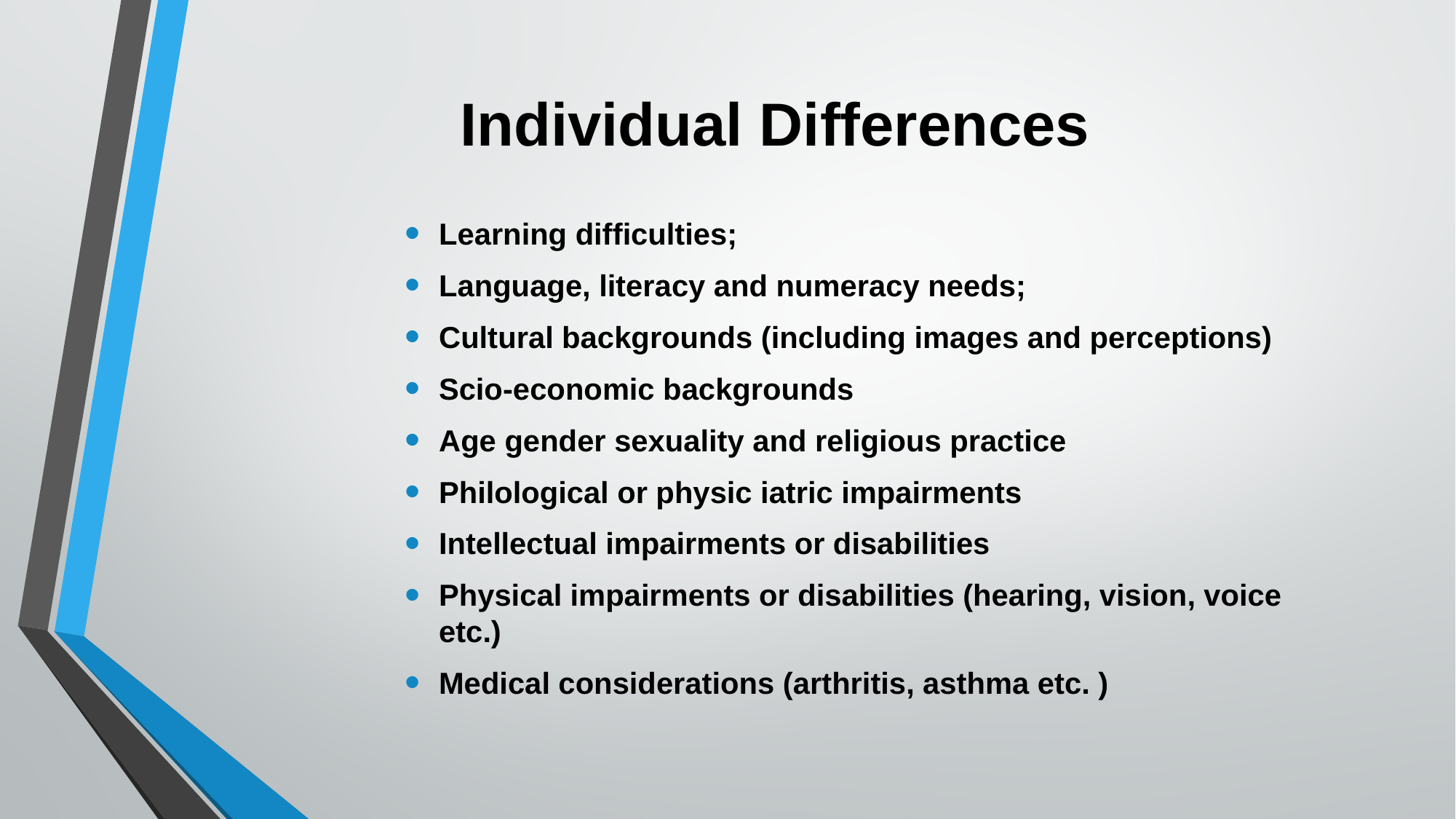

# Individual Differences
Learning difficulties;
Language, literacy and numeracy needs;
Cultural backgrounds (including images and perceptions)
Scio-economic backgrounds
Age gender sexuality and religious practice
Philological or physic iatric impairments
Intellectual impairments or disabilities
Physical impairments or disabilities (hearing, vision, voice etc.)
Medical considerations (arthritis, asthma etc. )